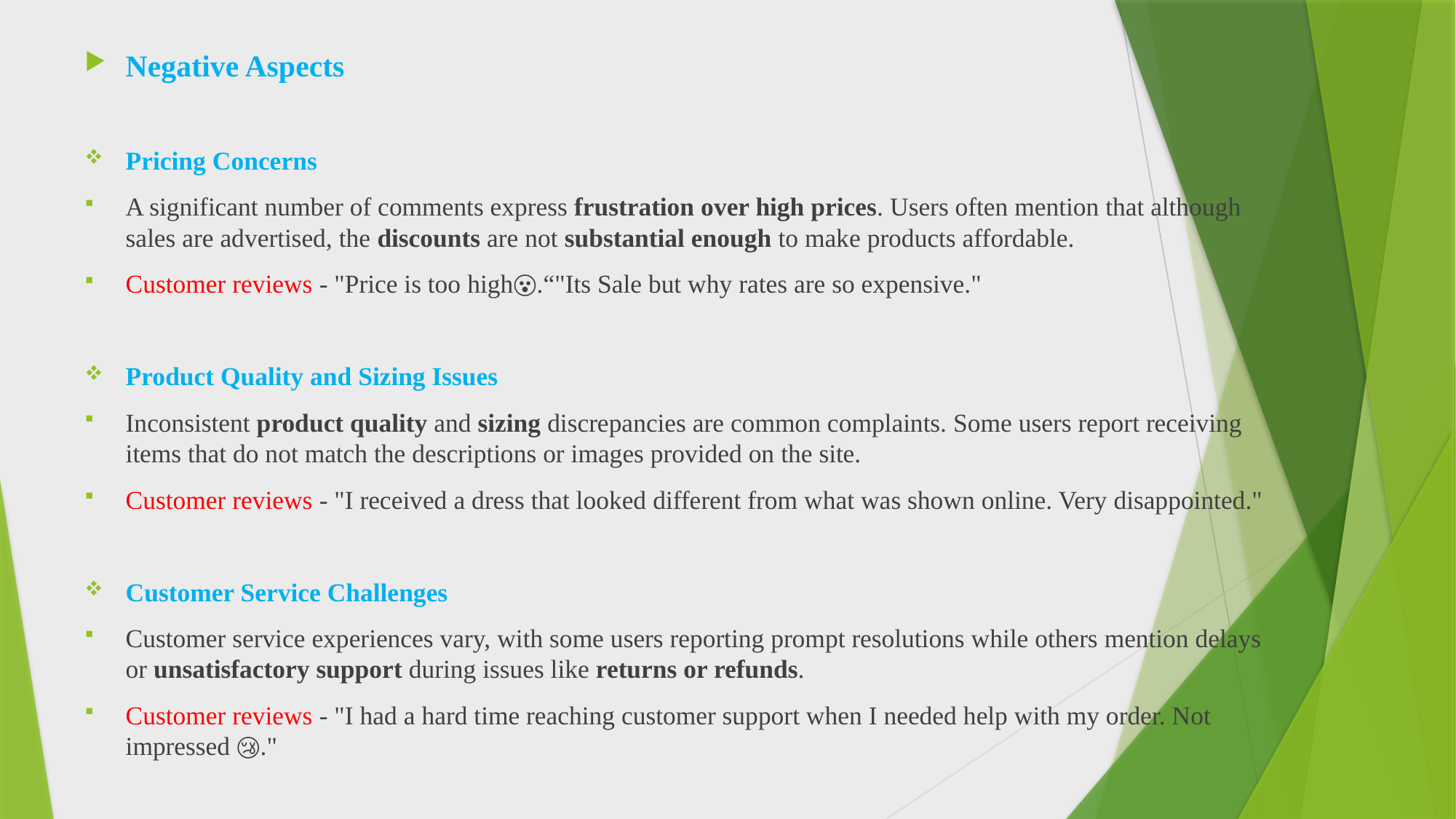

Negative Aspects

Pricing Concerns
A significant number of comments express frustration over high prices. Users often mention that although sales are advertised, the discounts are not substantial enough to make products affordable.
Customer reviews - "Price is too high😮.“"Its Sale but why rates are so expensive."

Product Quality and Sizing Issues
Inconsistent product quality and sizing discrepancies are common complaints. Some users report receiving items that do not match the descriptions or images provided on the site.
Customer reviews - "I received a dress that looked different from what was shown online. Very disappointed."

Customer Service Challenges
Customer service experiences vary, with some users reporting prompt resolutions while others mention delays or unsatisfactory support during issues like returns or refunds.
Customer reviews - "I had a hard time reaching customer support when I needed help with my order. Not impressed 😢."